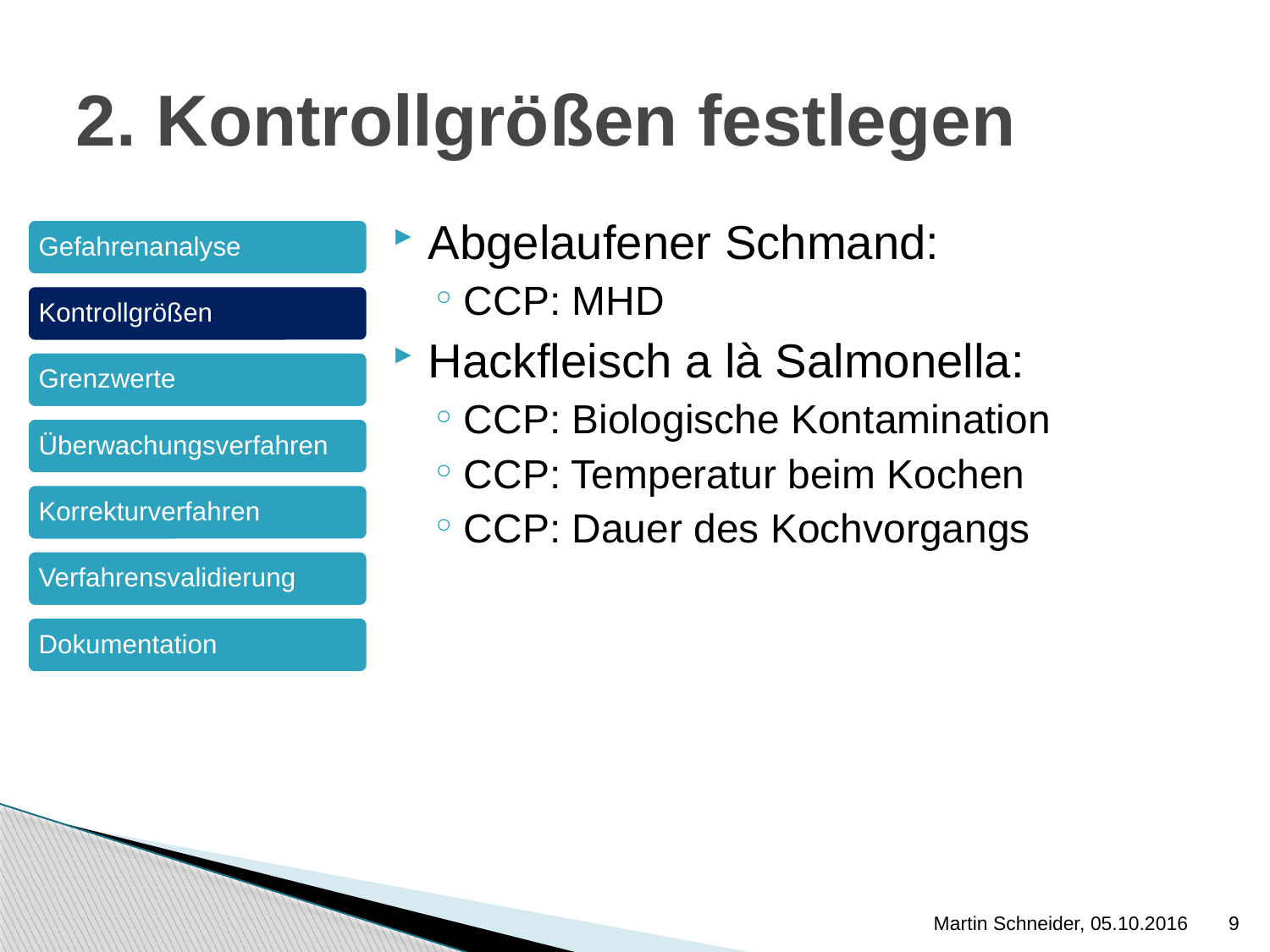

# 2. Kontrollgrößen festlegen
Gefahrenanalyse
Kontrollgrößen
Grenzwerte
Überwachungsverfahren
Korrekturverfahren
Verfahrensvalidierung
Dokumentation
Abgelaufener Schmand:
CCP: MHD
Hackfleisch a là Salmonella:
CCP: Biologische Kontamination
CCP: Temperatur beim Kochen
CCP: Dauer des Kochvorgangs
Martin Schneider, 05.10.2016
9